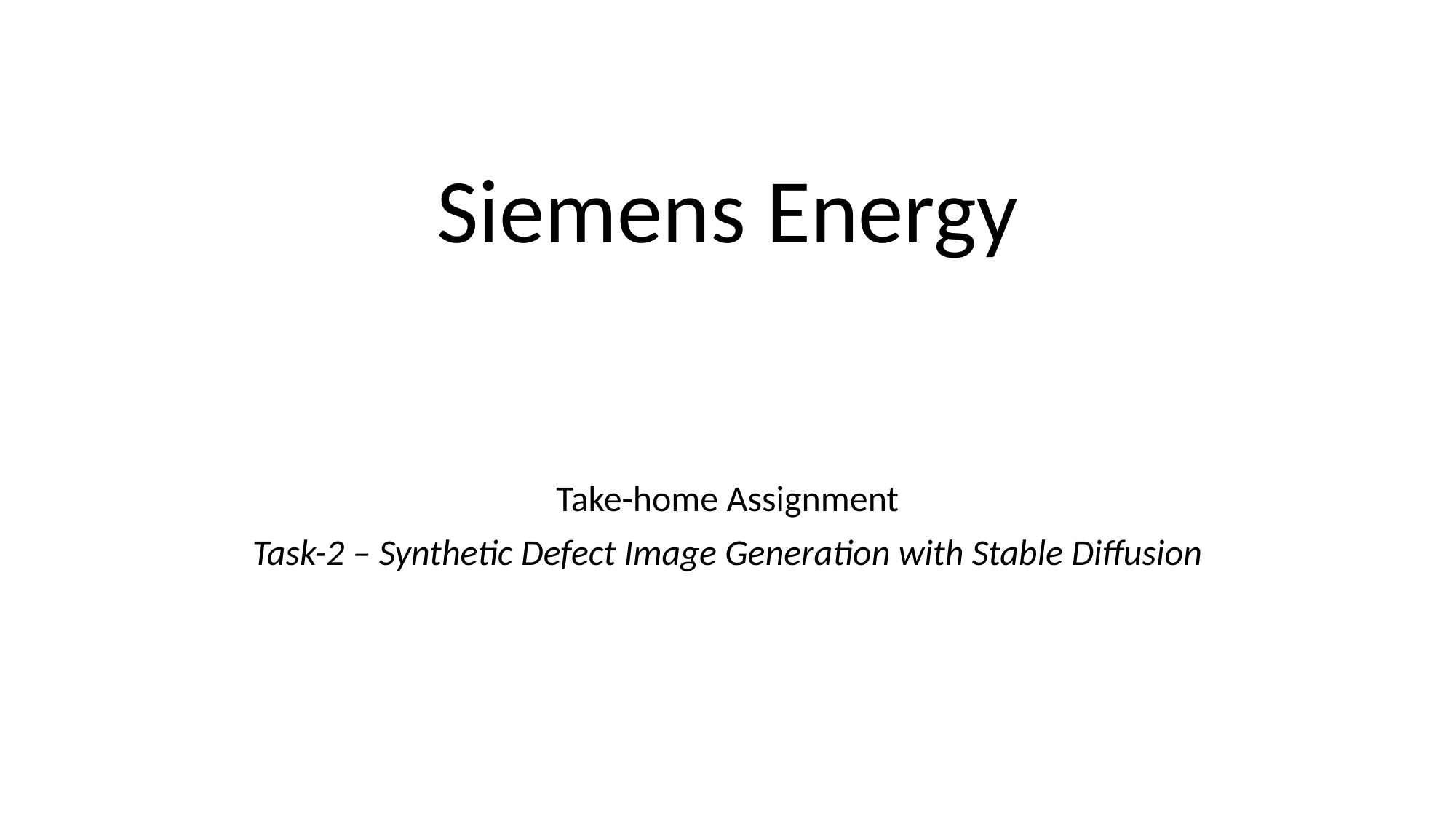

# Siemens Energy
Take-home Assignment
Task-2 – Synthetic Defect Image Generation with Stable Diffusion